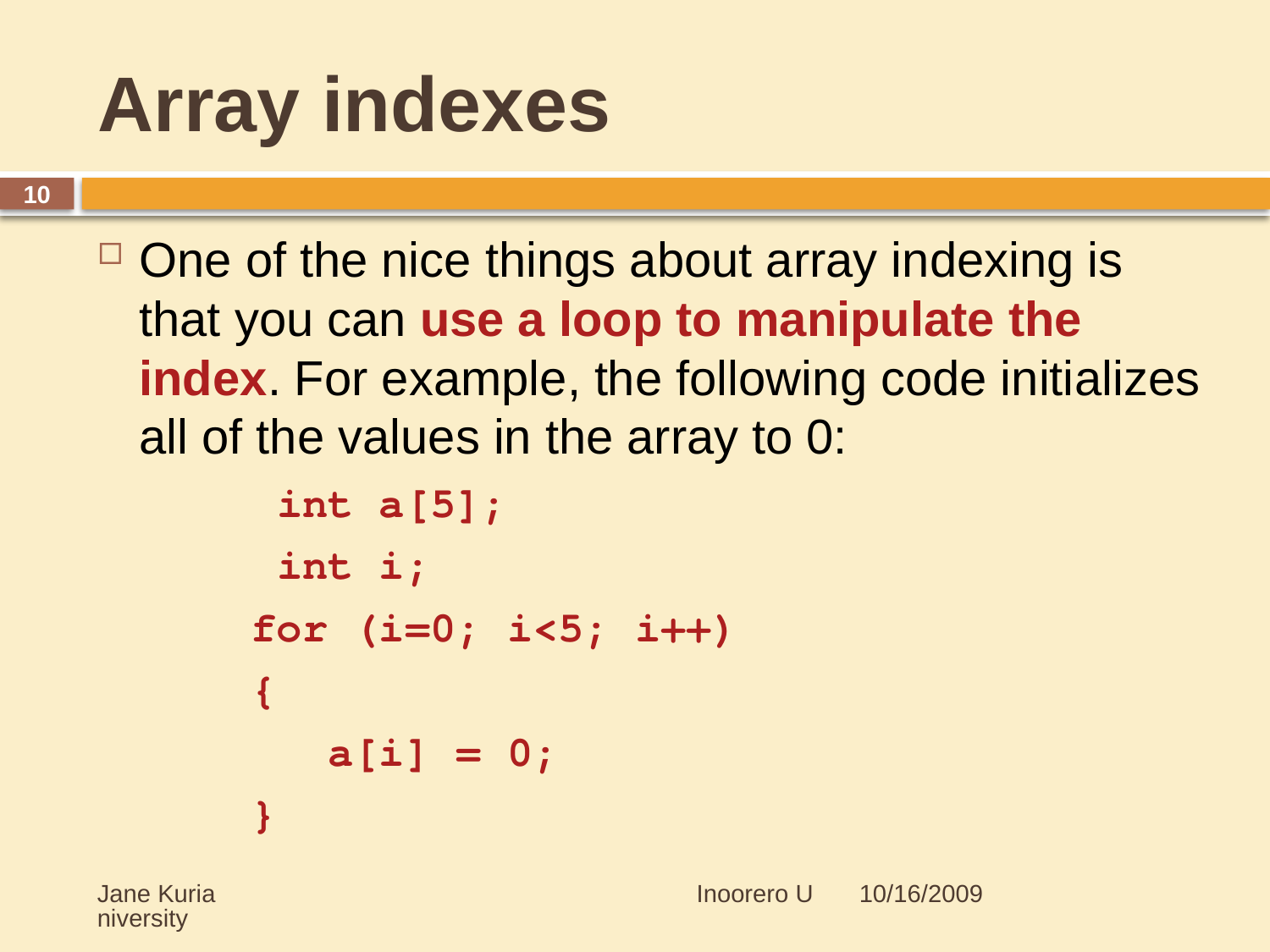

# Array indexes
10
One of the nice things about array indexing is that you can use a loop to manipulate the index. For example, the following code initializes all of the values in the array to 0:
       int a[5];
       int i;
      for (i=0; i<5; i++)
      {
         a[i] = 0;
      }

Jane Kuria                                                                     Inoorero University
10/16/2009